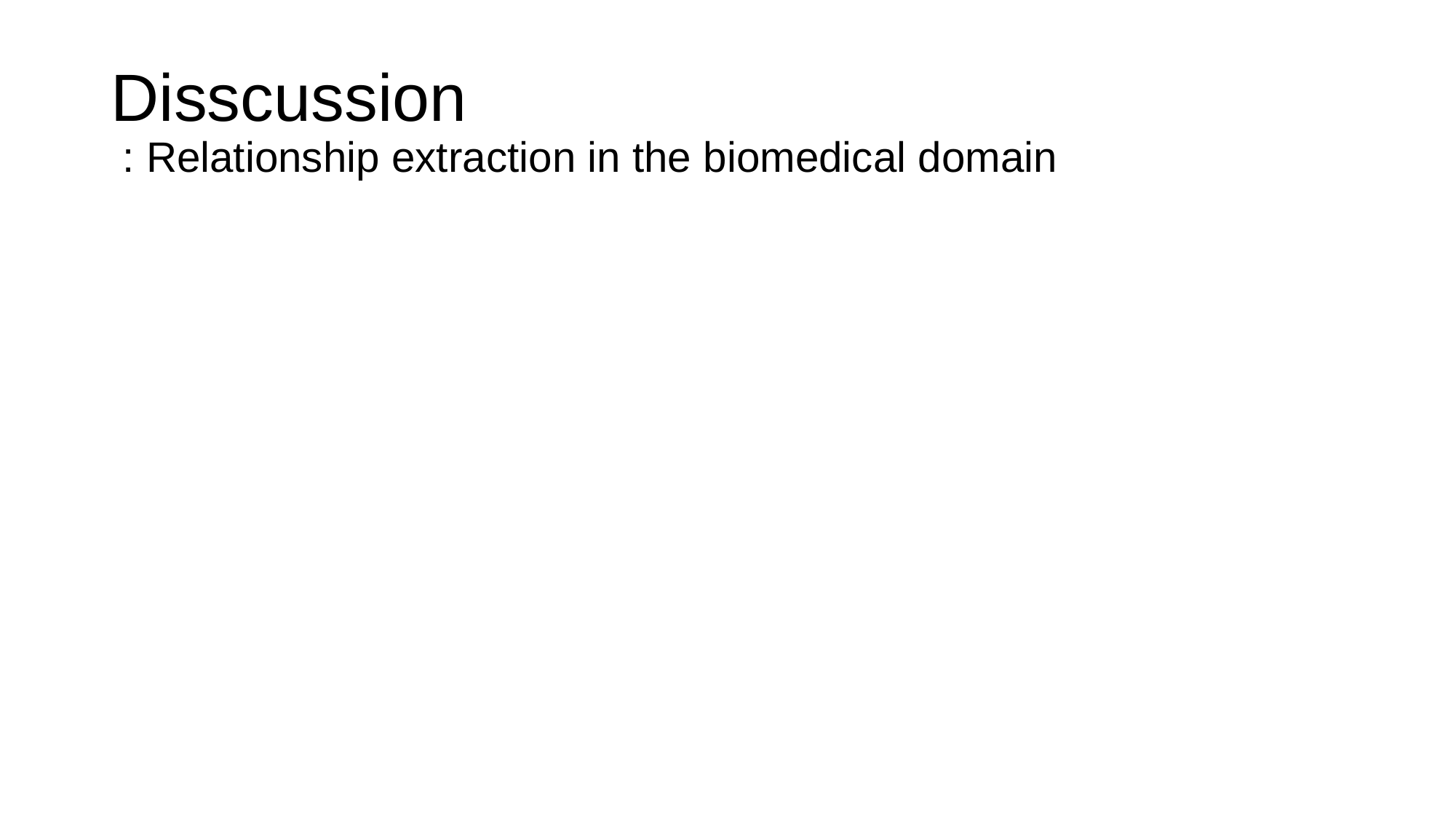

# Disscussion : Relationship extraction in the biomedical domain